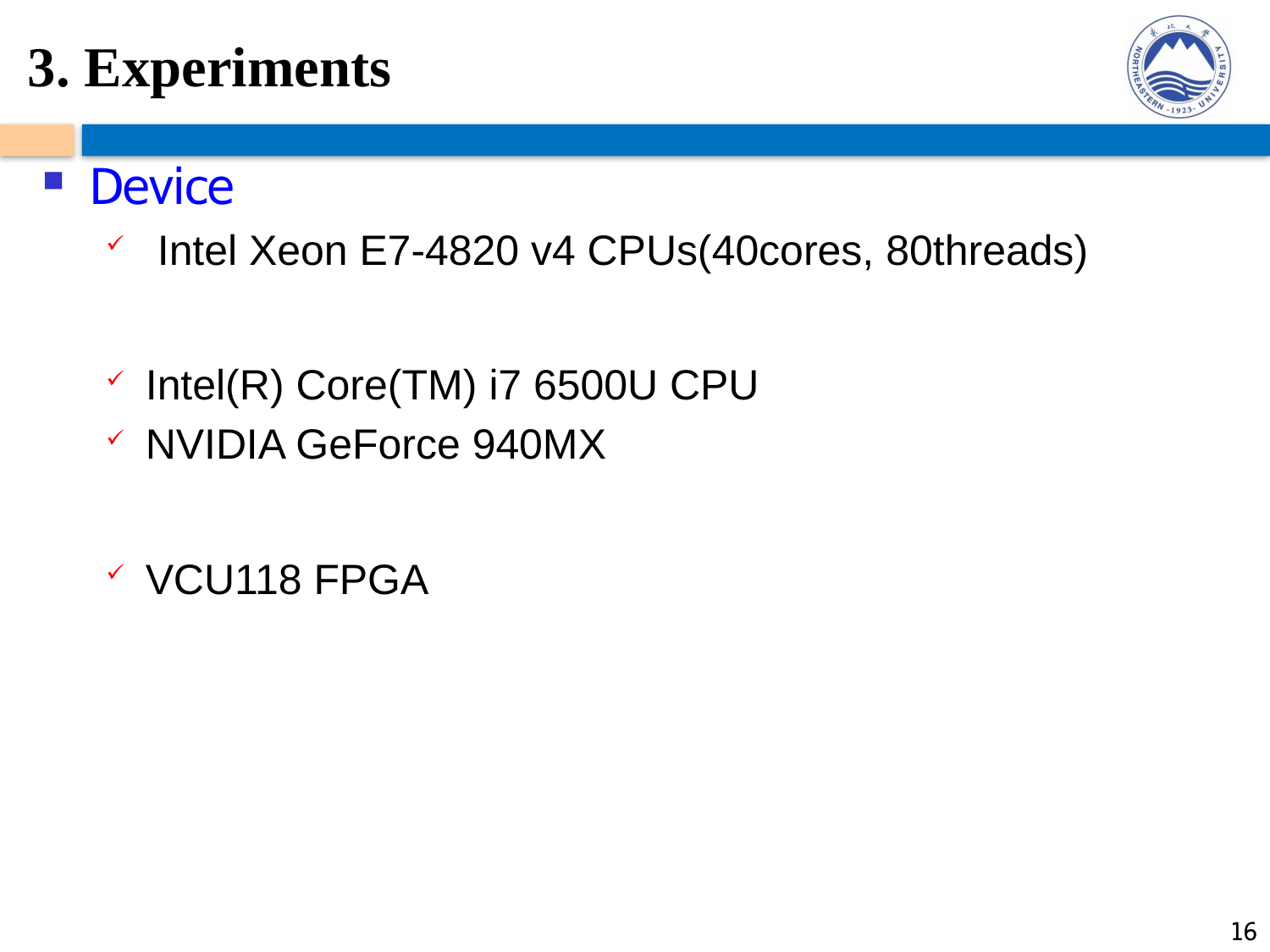

# 3. Experiments
Device
 Intel Xeon E7-4820 v4 CPUs(40cores, 80threads)

Intel(R) Core(TM) i7 6500U CPU
NVIDIA GeForce 940MX

VCU118 FPGA

16